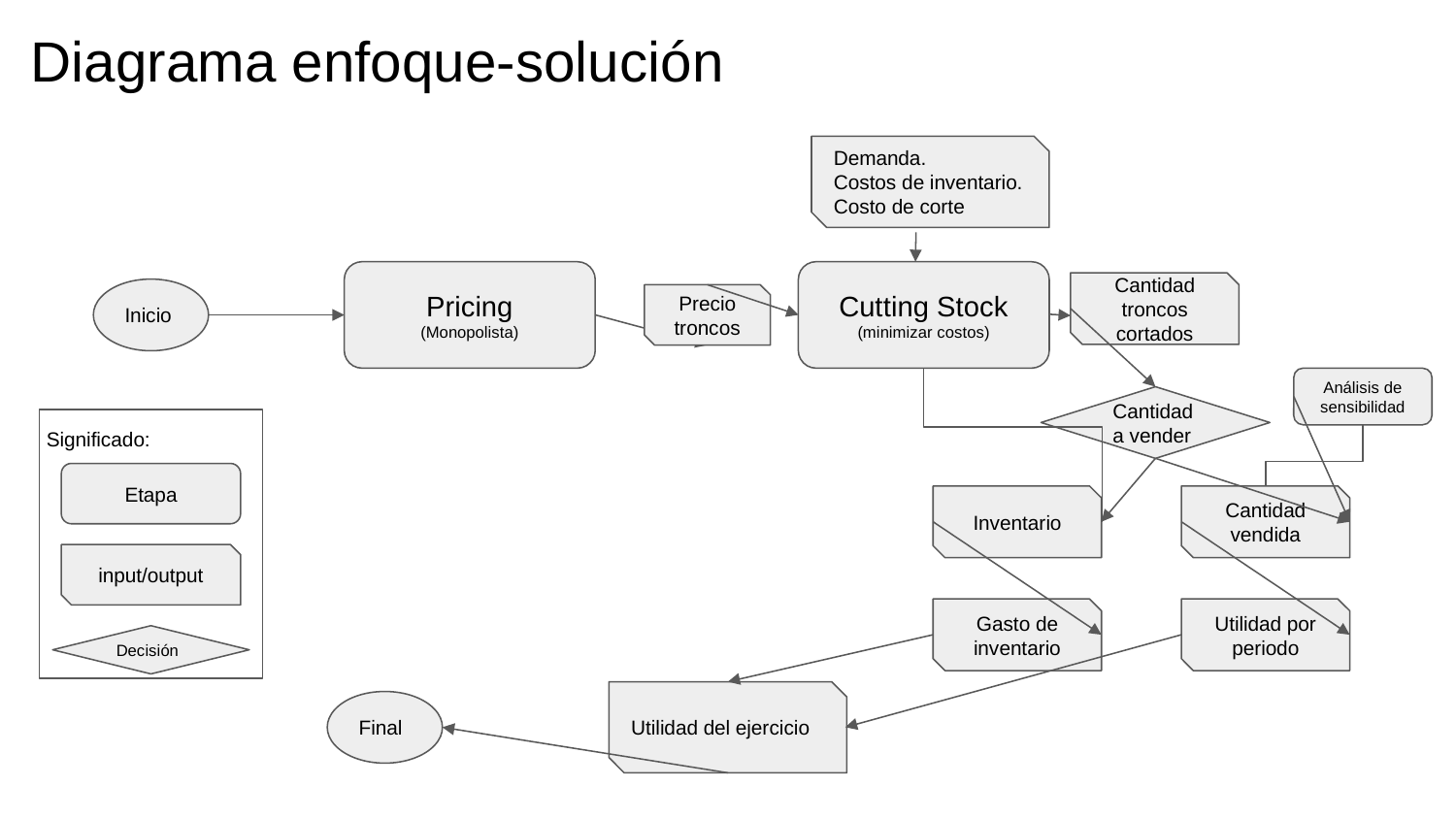

# Diagrama enfoque-solución
Demanda.
Costos de inventario.
Costo de corte
Pricing
(Monopolista)
Cutting Stock
(minimizar costos)
Cantidad troncos cortados
Inicio
Precio troncos
Análisis de sensibilidad
Cantidad a vender

Significado:
Etapa
Cantidad vendida
Inventario
input/output
Utilidad por periodo
Gasto de inventario
Decisión
Utilidad del ejercicio
Final